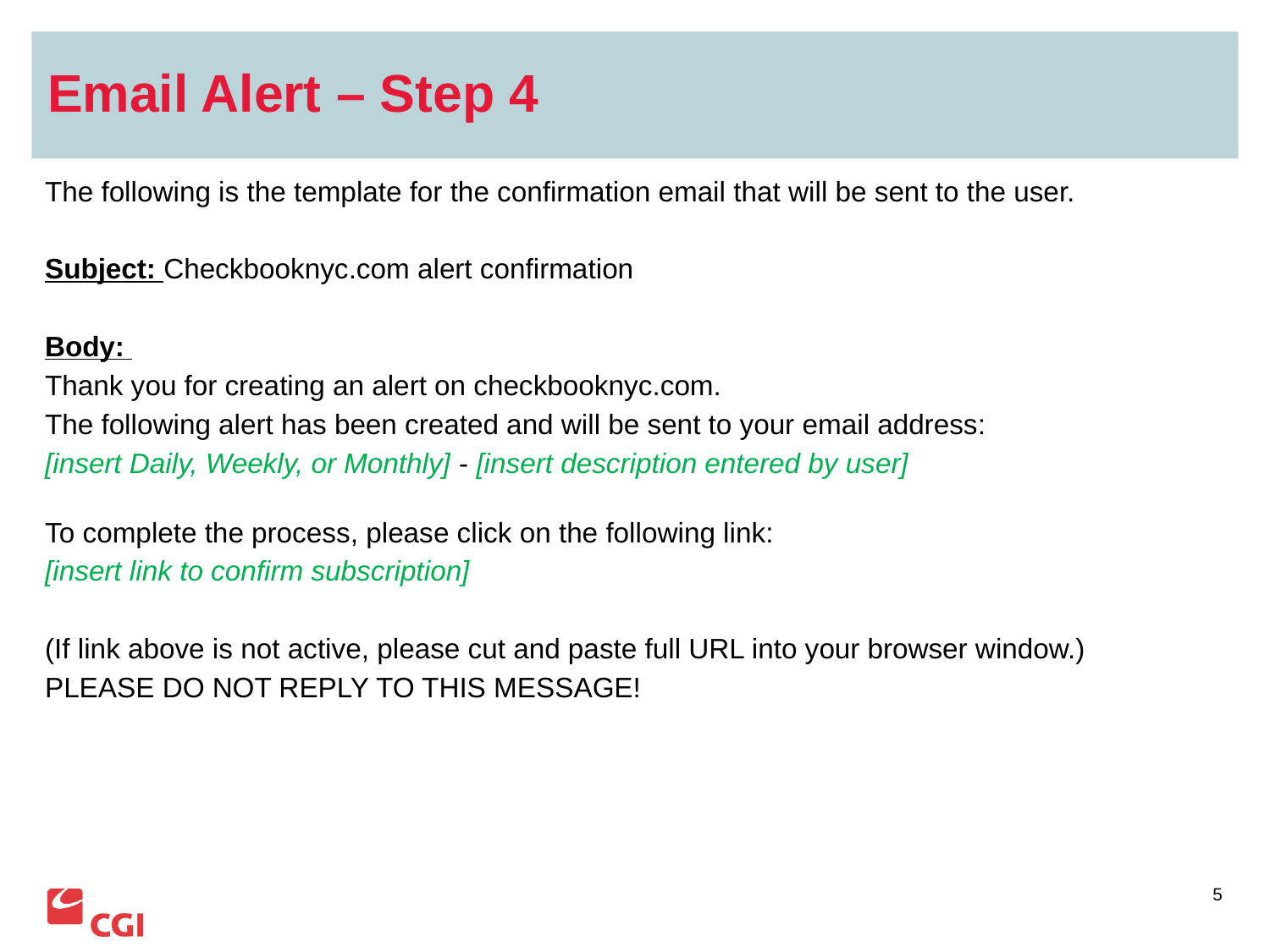

# Email Alert – Step 4
The following is the template for the confirmation email that will be sent to the user.

Subject: Checkbooknyc.com alert confirmation

Body:
Thank you for creating an alert on checkbooknyc.com.
The following alert has been created and will be sent to your email address:
[insert Daily, Weekly, or Monthly] - [insert description entered by user]
To complete the process, please click on the following link:
[insert link to confirm subscription]

(If link above is not active, please cut and paste full URL into your browser window.)
PLEASE DO NOT REPLY TO THIS MESSAGE!

5